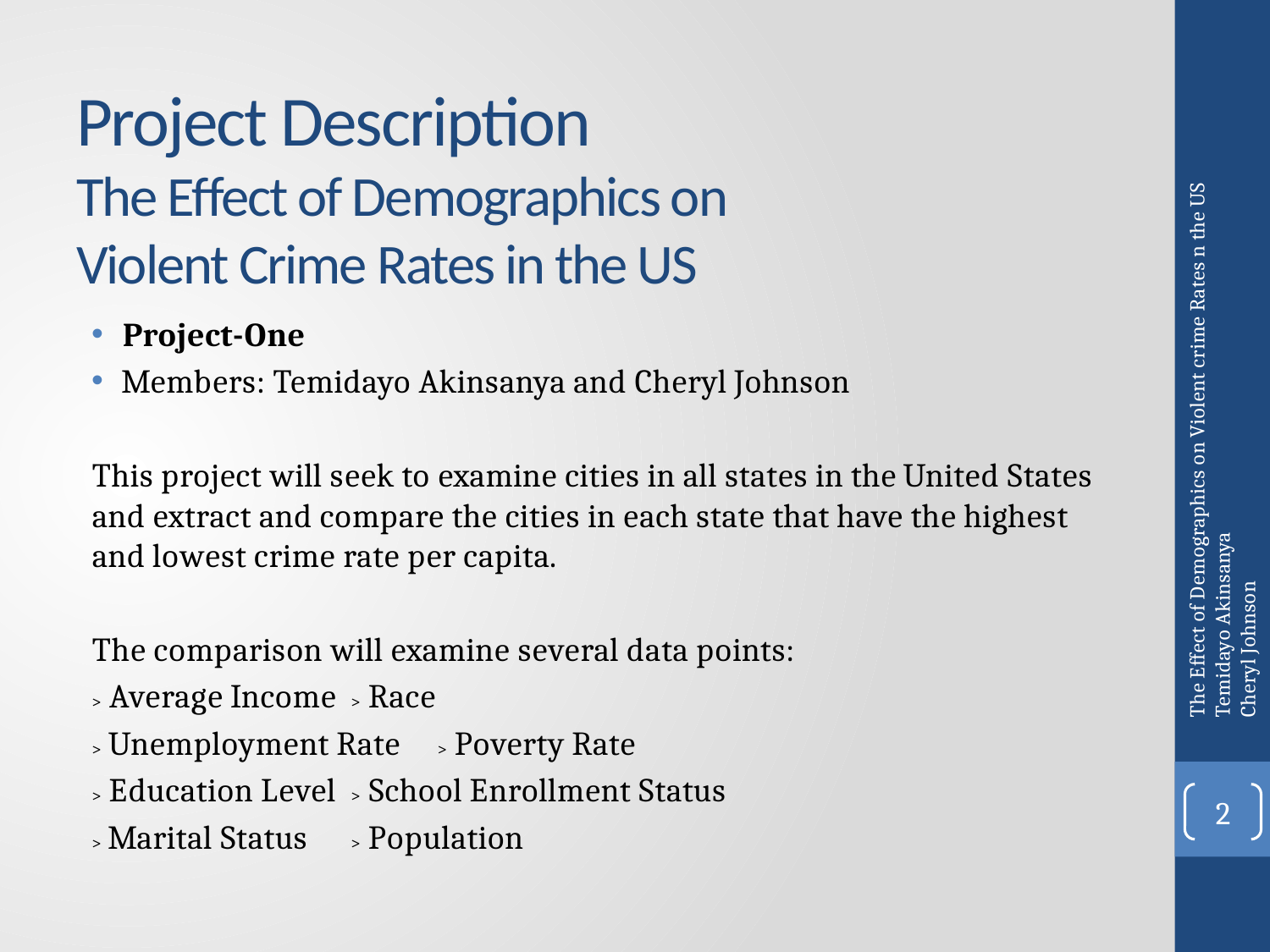

# Project Description
The Effect of Demographics on
Violent Crime Rates in the US
Project-One
Members: Temidayo Akinsanya and Cheryl Johnson

This project will seek to examine cities in all states in the United States and extract and compare the cities in each state that have the highest and lowest crime rate per capita.

The comparison will examine several data points:
	> Average Income		> Race
	> Unemployment Rate		> Poverty Rate
	> Education Level		> School Enrollment Status
	> Marital Status			> Population
The Effect of Demographics on Violent crime Rates n the US
Temidayo Akinsanya
Cheryl Johnson
2